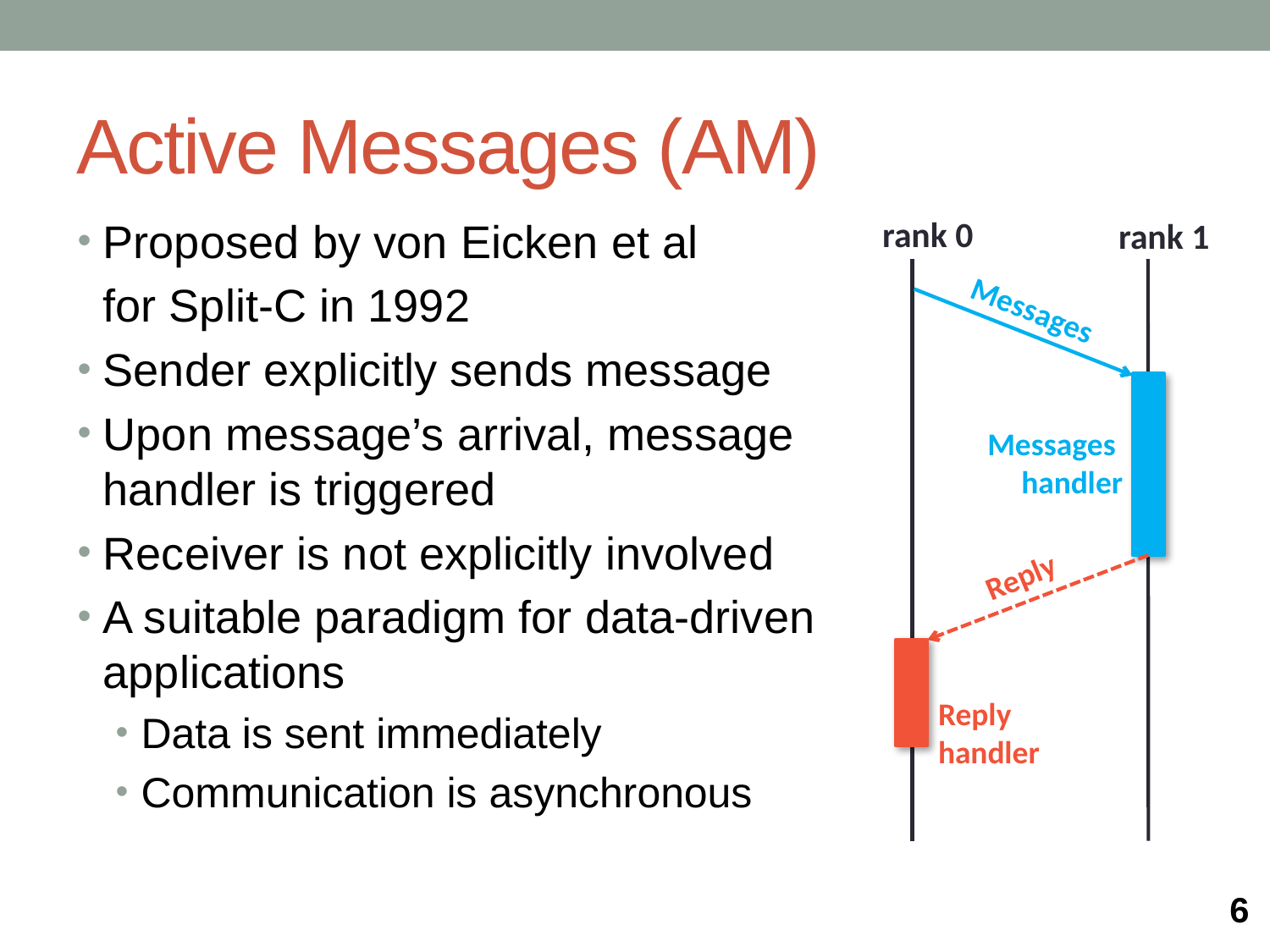

# Active Messages (AM)
Proposed by von Eicken et al
  for Split-C in 1992
Sender explicitly sends message
Upon message’s arrival, message handler is triggered
Receiver is not explicitly involved
A suitable paradigm for data-driven applications
Data is sent immediately
Communication is asynchronous
rank 0
rank 1
Messages

Messages
handler
Reply

Reply handler
6